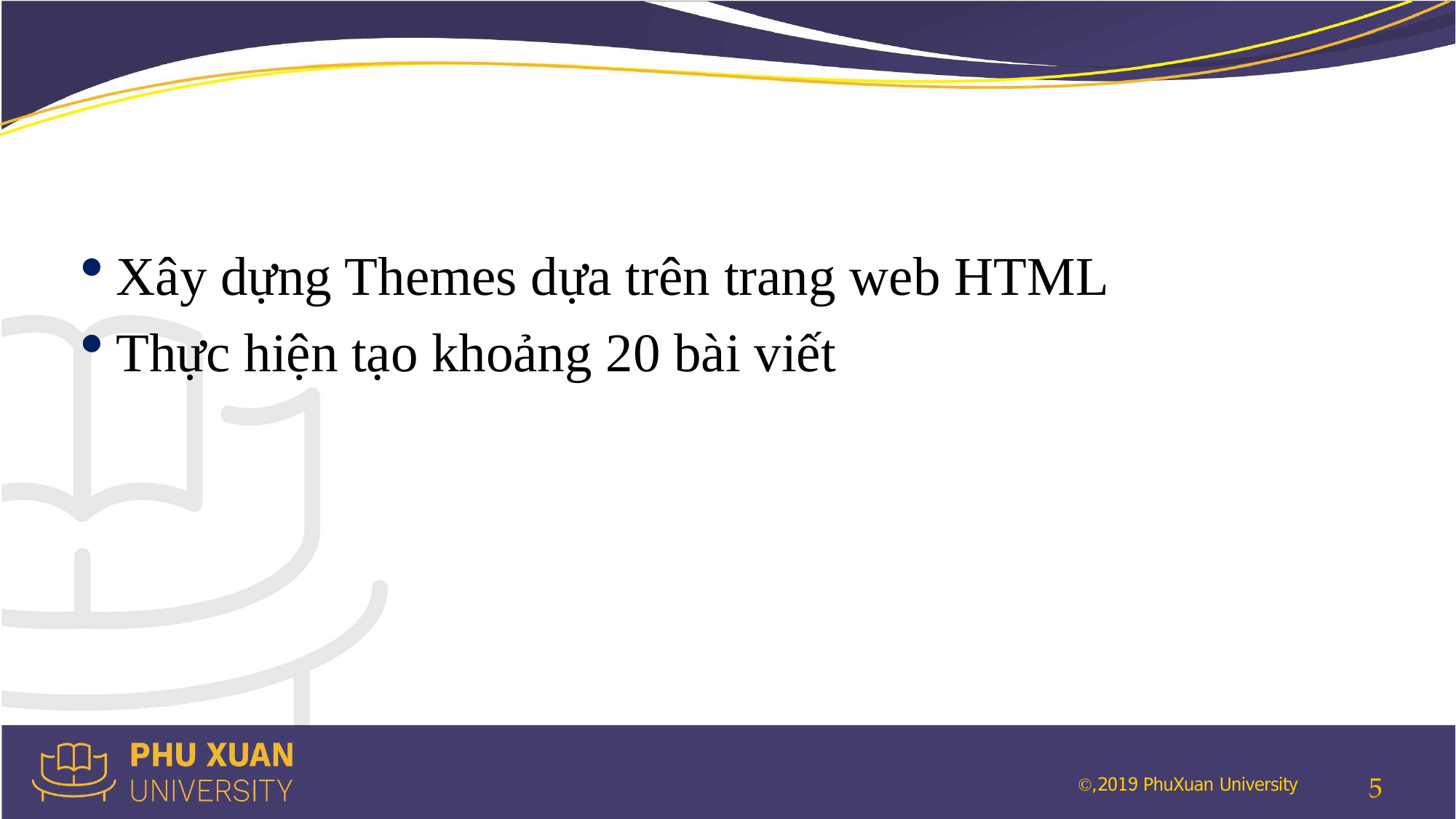

#
Xây dựng Themes dựa trên trang web HTML
Thực hiện tạo khoảng 20 bài viết
5